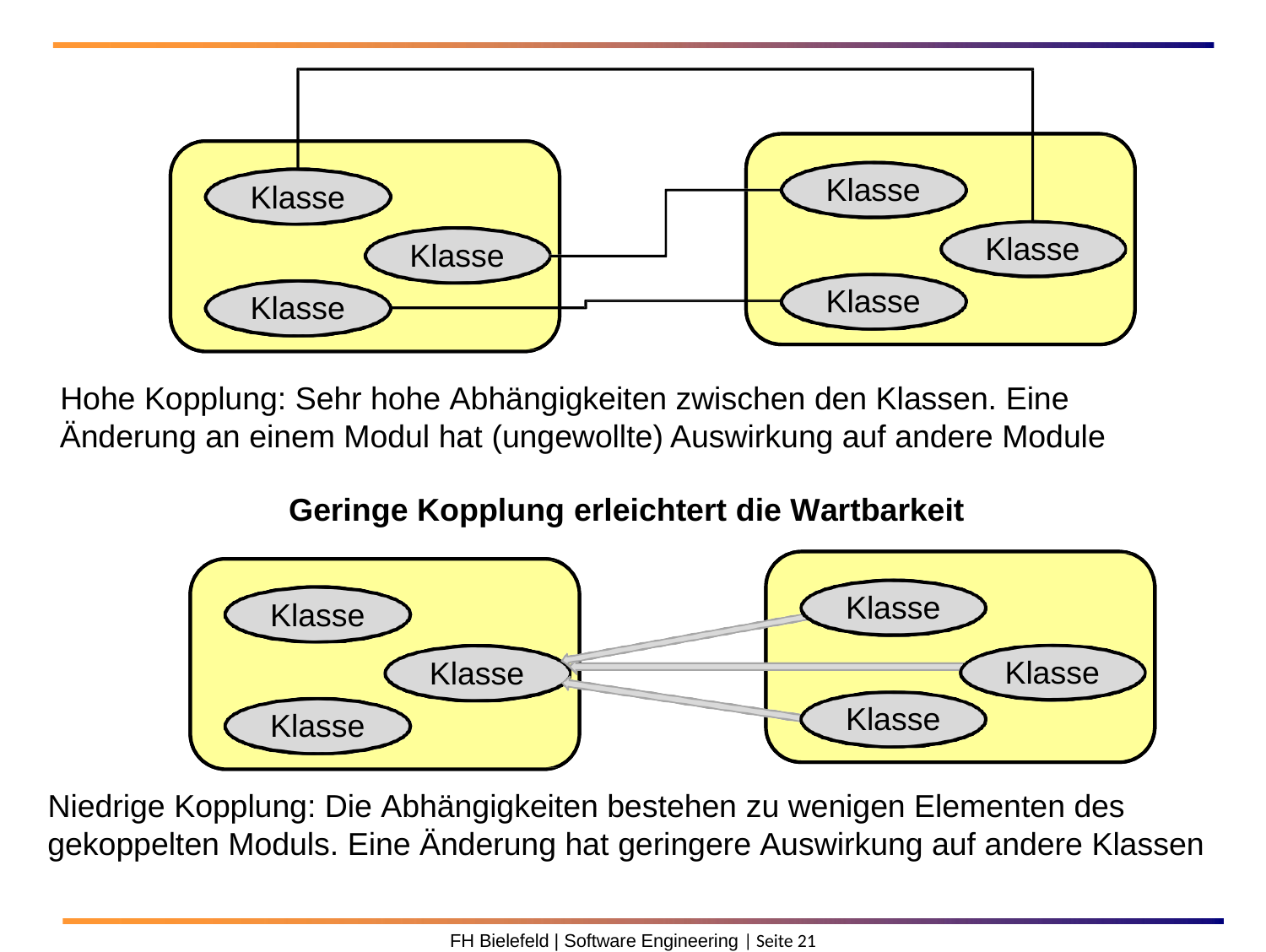

Klasse
Klasse
Klasse
Klasse
Klasse
Klasse

Hohe Kopplung: Sehr hohe Abhängigkeiten zwischen den Klassen. Eine Änderung an einem Modul hat (ungewollte) Auswirkung auf andere Module
Geringe Kopplung erleichtert die Wartbarkeit

Klasse
Klasse
Klasse
Klasse

Klasse
Klasse
Niedrige Kopplung: Die Abhängigkeiten bestehen zu wenigen Elementen des gekoppelten Moduls. Eine Änderung hat geringere Auswirkung auf andere Klassen